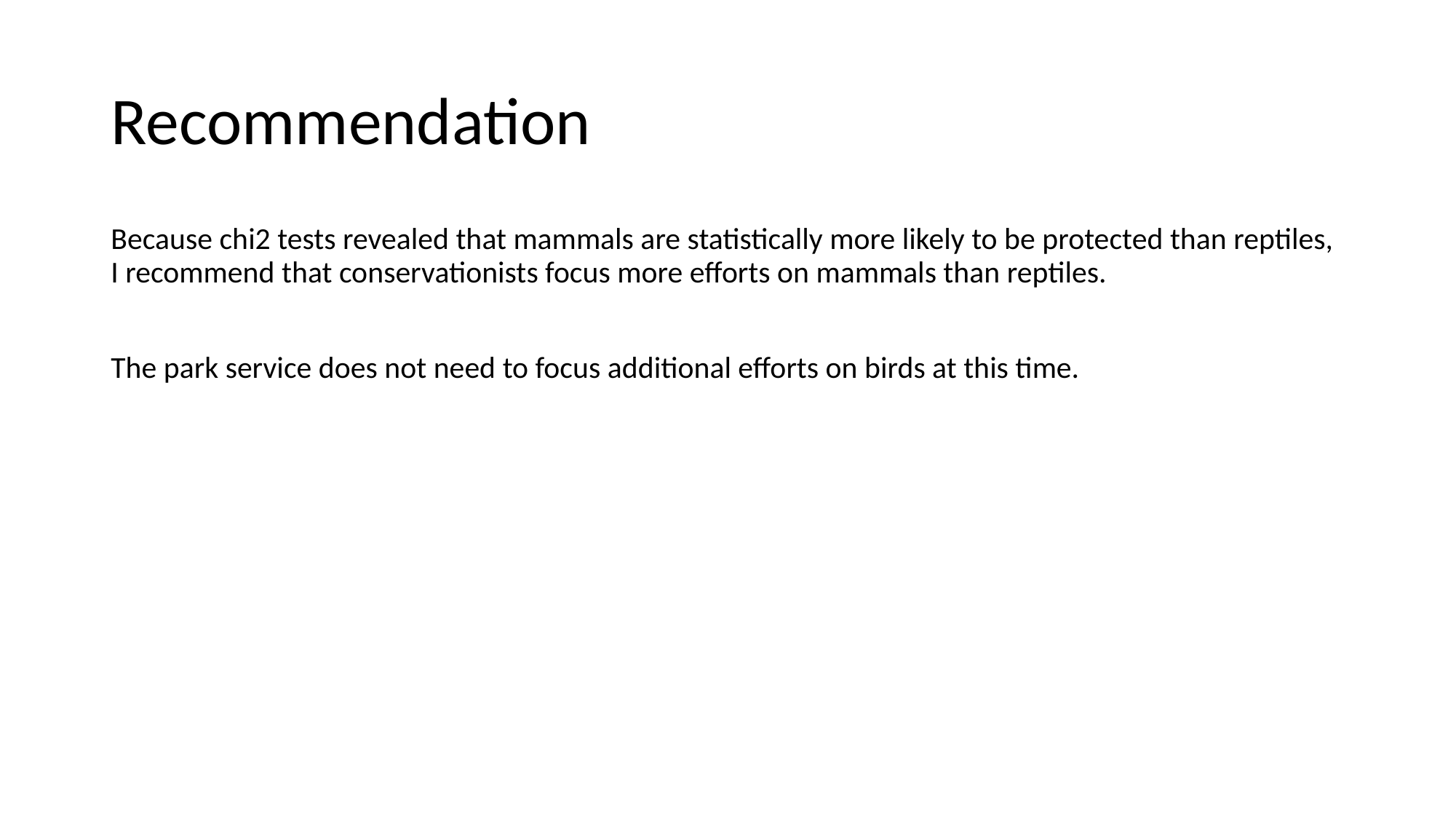

# Recommendation
Because chi2 tests revealed that mammals are statistically more likely to be protected than reptiles, I recommend that conservationists focus more efforts on mammals than reptiles.

The park service does not need to focus additional efforts on birds at this time.